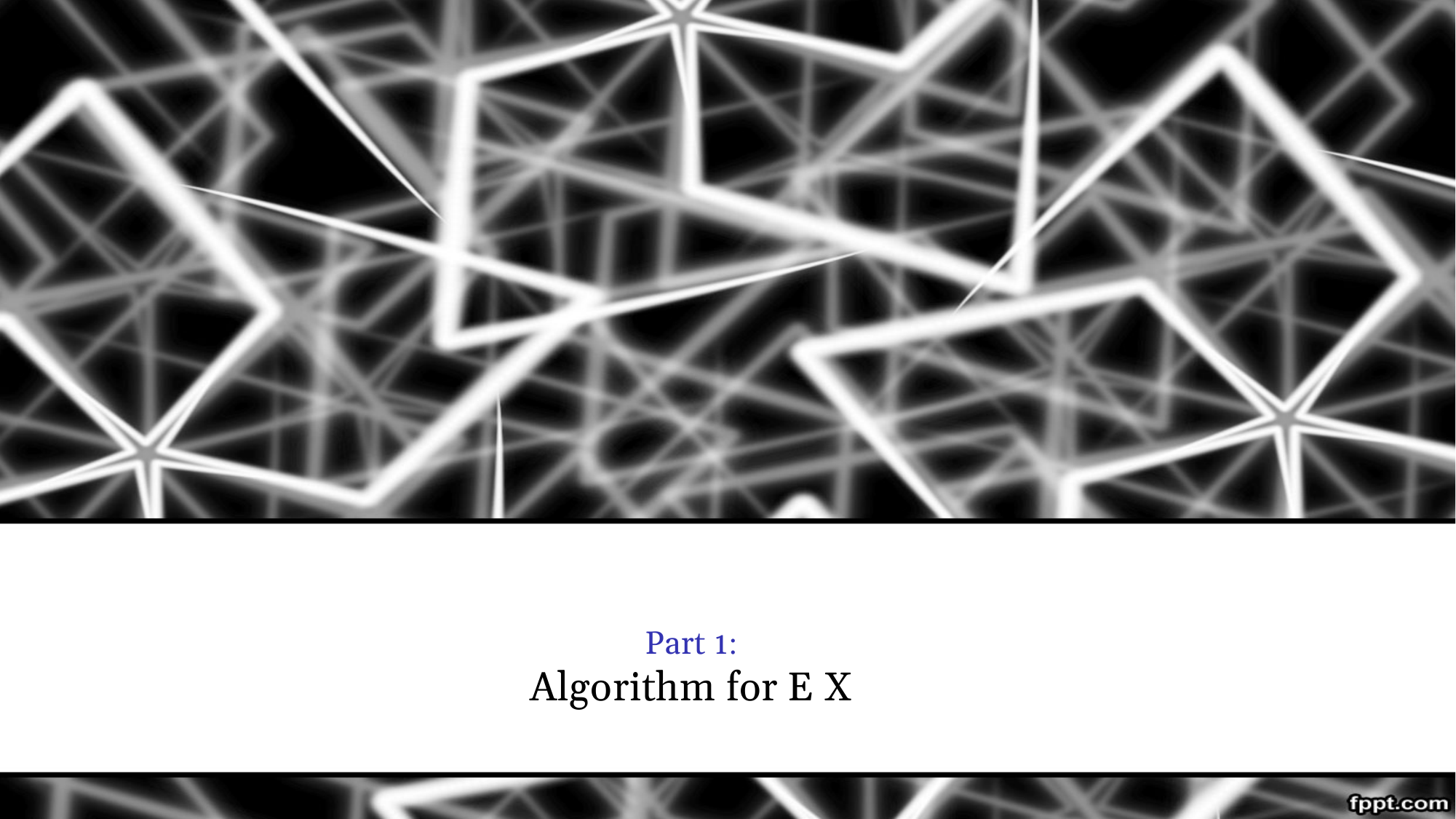

# Part 1: Algorithm for E X